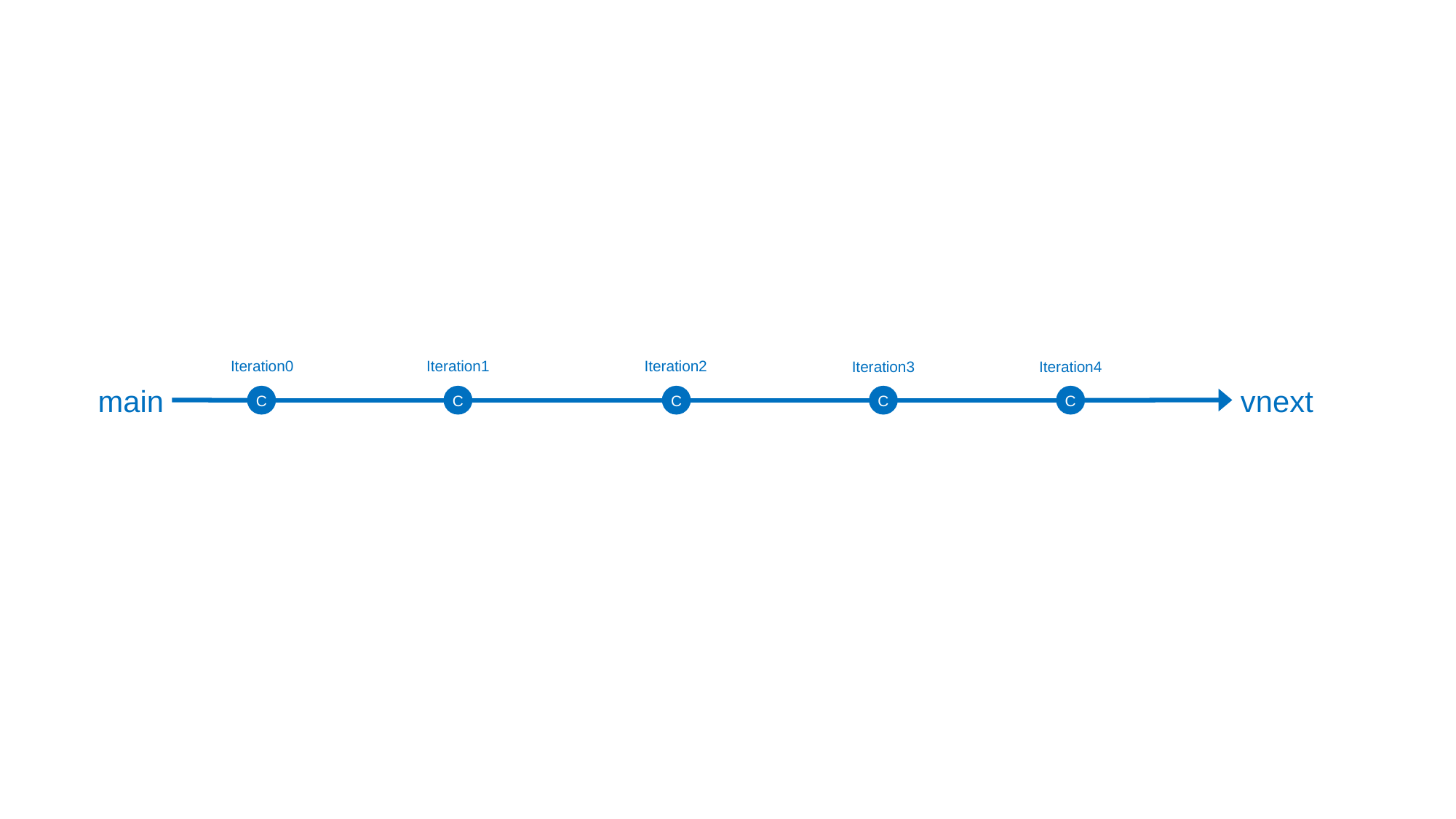

Iteration0
Iteration1
Iteration2
Iteration3
Iteration4
 vnext
main
C
C
C
C
C